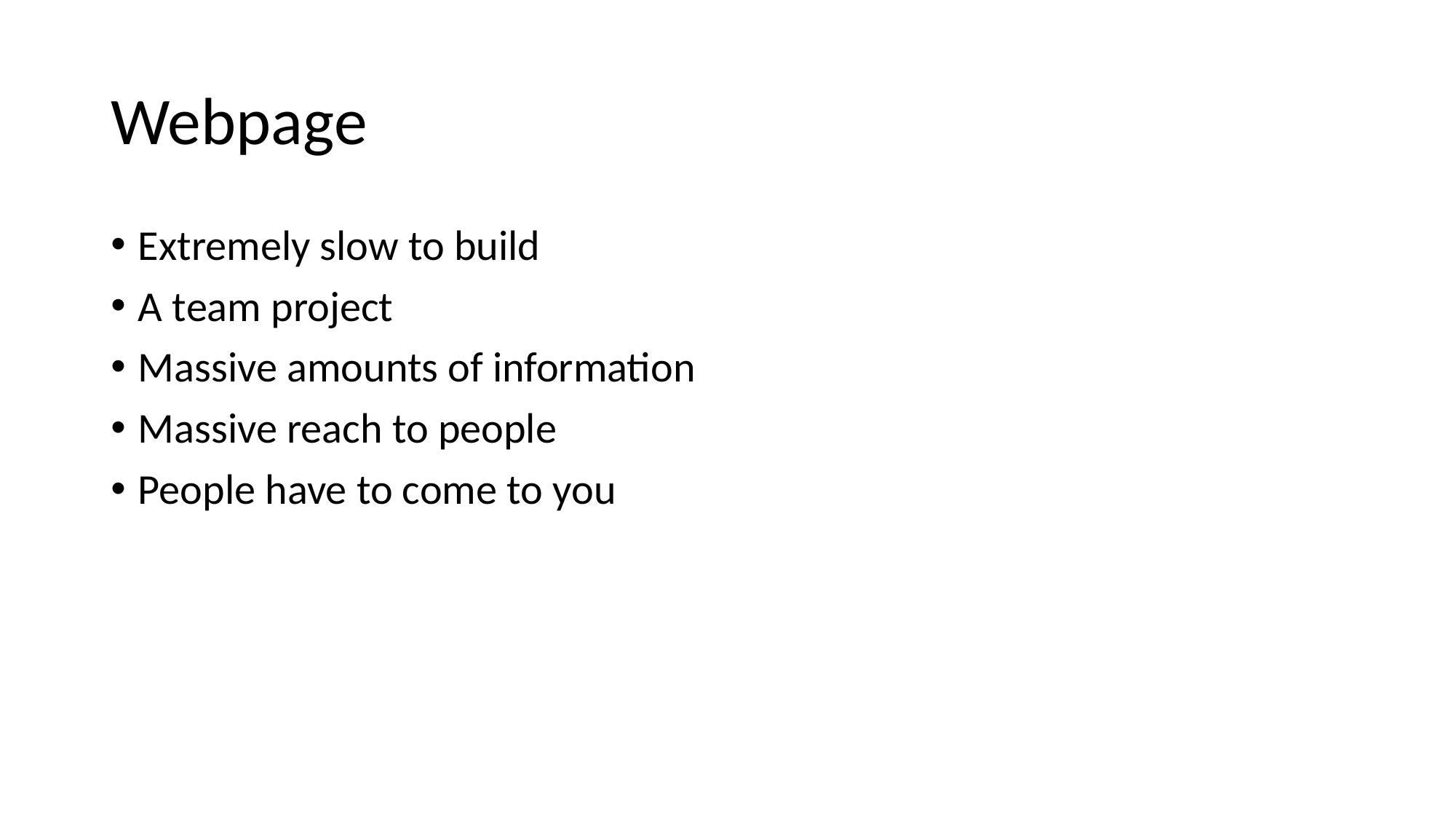

# Webpage
Extremely slow to build
A team project
Massive amounts of information
Massive reach to people
People have to come to you